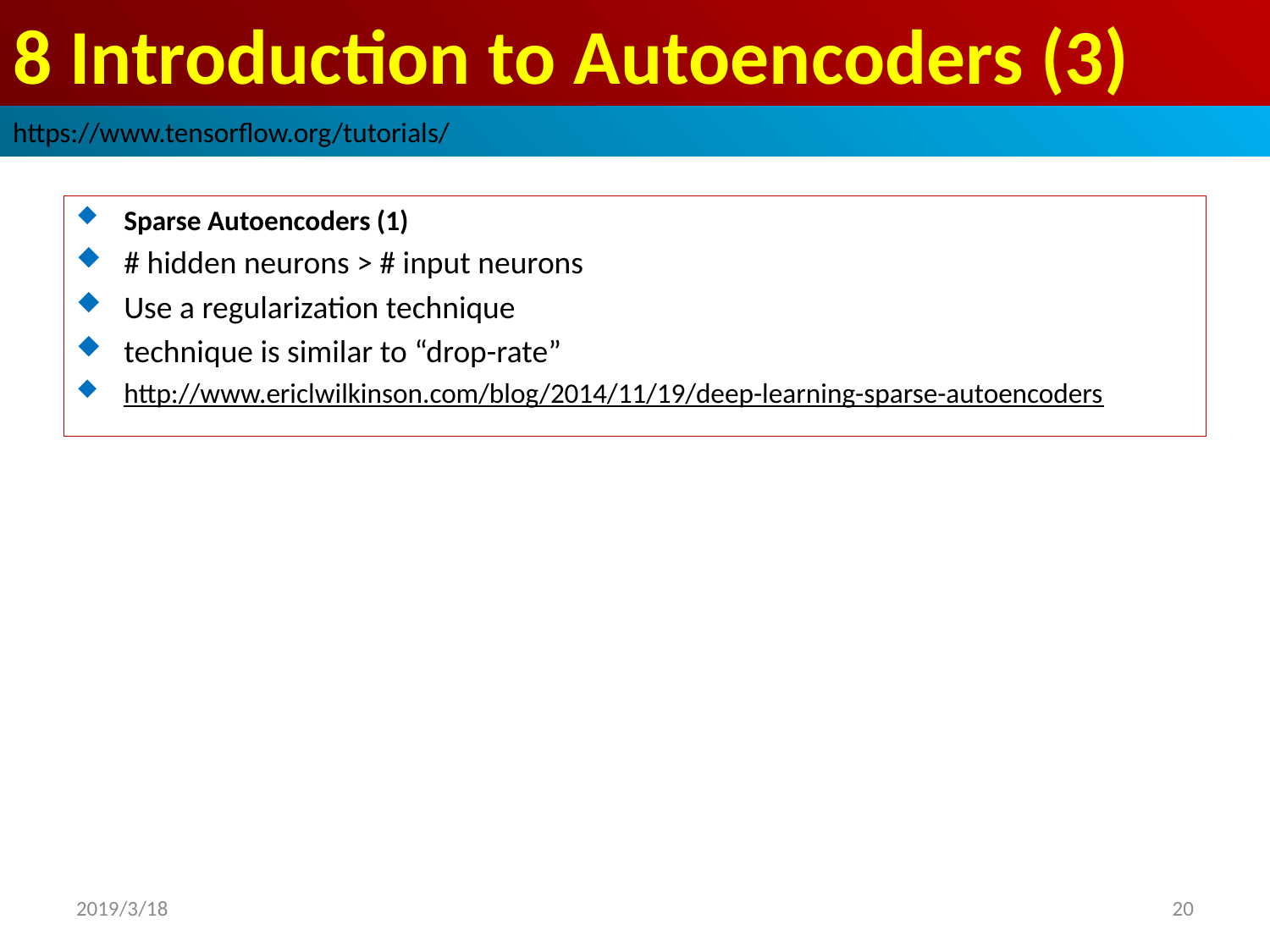

# 8 Introduction to Autoencoders (3)
https://www.tensorflow.org/tutorials/
Sparse Autoencoders (1)
# hidden neurons > # input neurons
Use a regularization technique
technique is similar to “drop-rate”
http://www.ericlwilkinson.com/blog/2014/11/19/deep-learning-sparse-autoencoders

2019/3/18
20